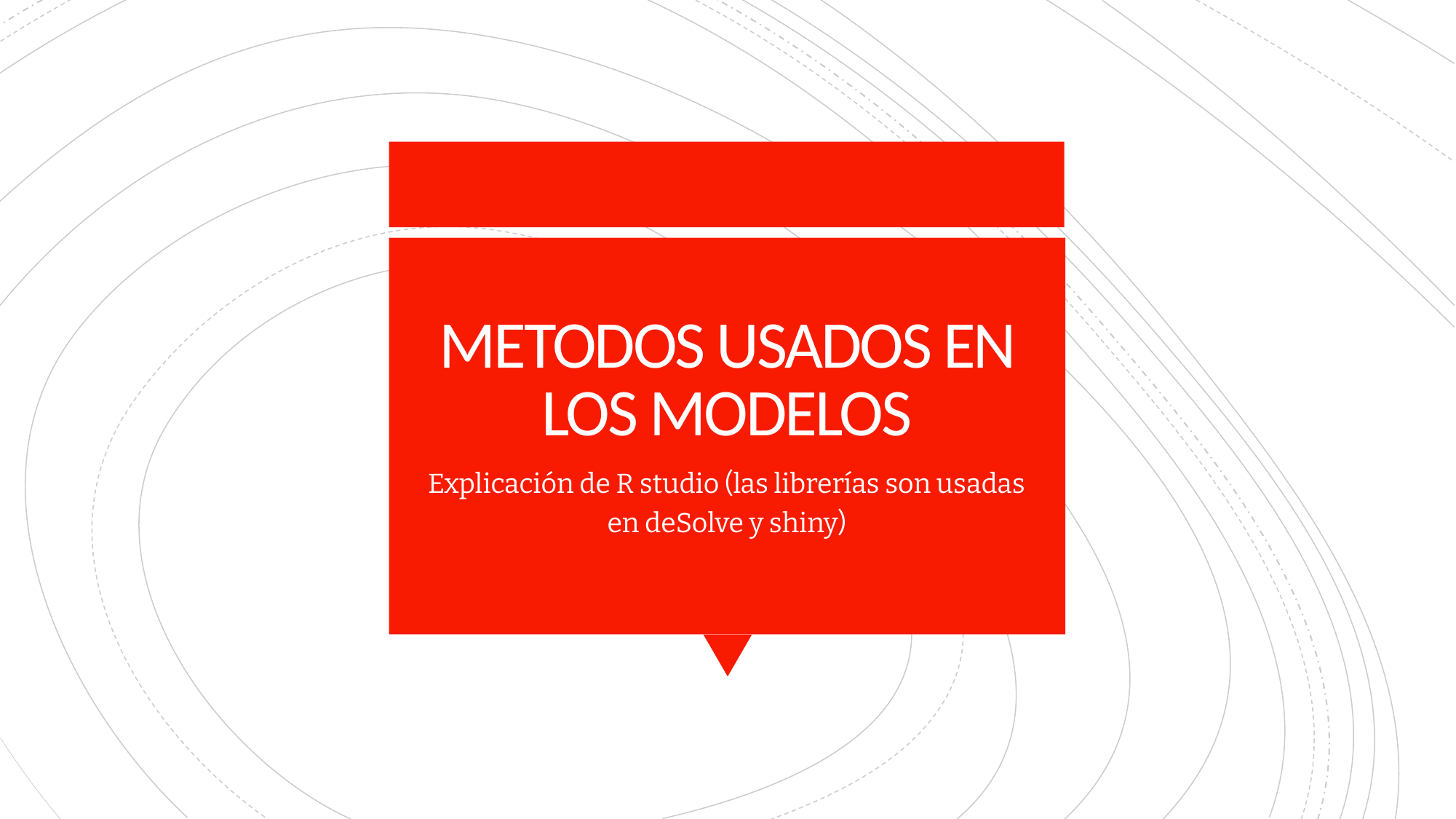

# METODOS USADOS EN LOS MODELOS
Explicación de R studio (las librerías son usadas en deSolve y shiny)